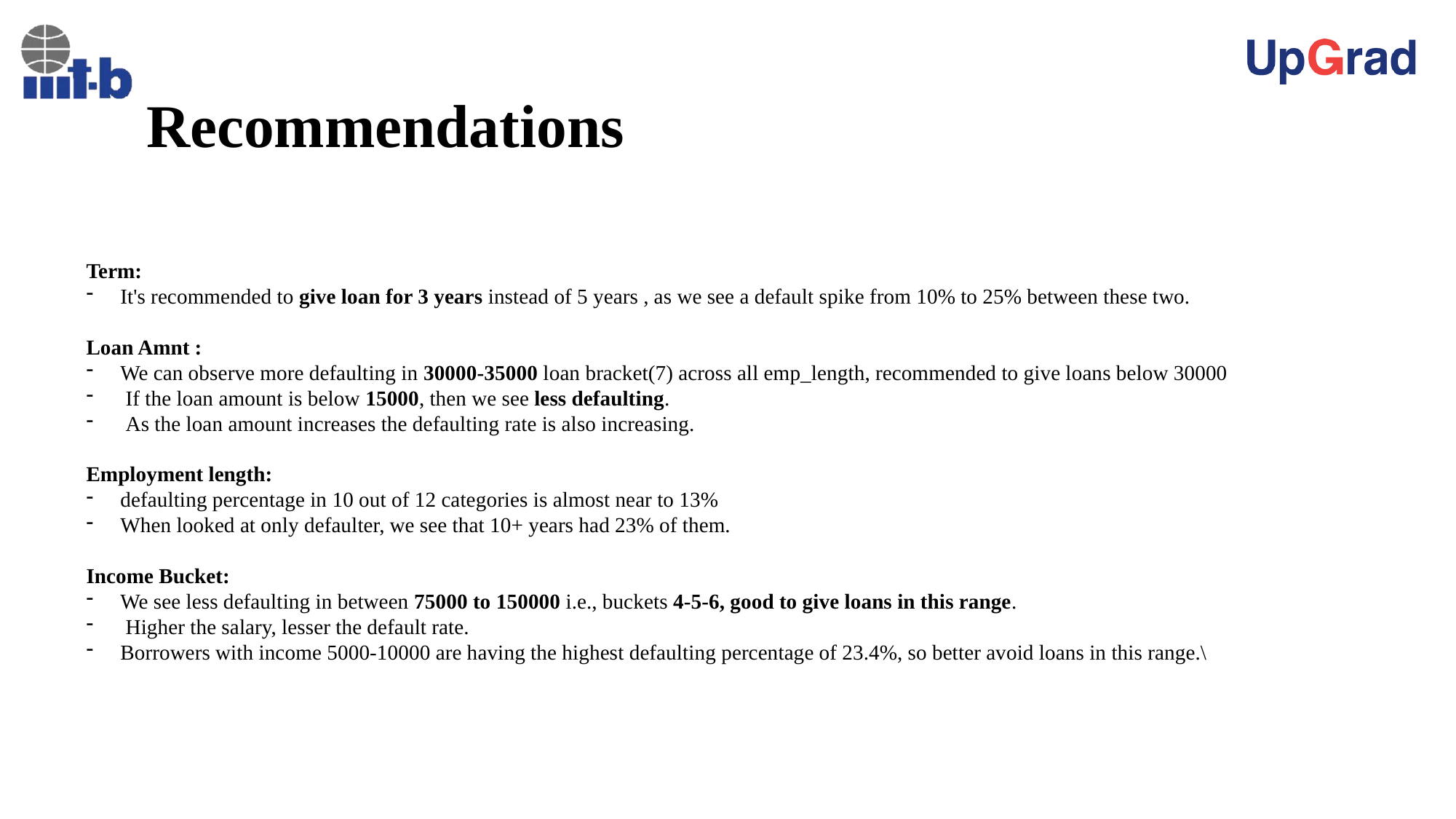

# Recommendations
Term:
It's recommended to give loan for 3 years instead of 5 years , as we see a default spike from 10% to 25% between these two.

Loan Amnt :
We can observe more defaulting in 30000-35000 loan bracket(7) across all emp_length, recommended to give loans below 30000
 If the loan amount is below 15000, then we see less defaulting.
 As the loan amount increases the defaulting rate is also increasing.

Employment length:
defaulting percentage in 10 out of 12 categories is almost near to 13%
When looked at only defaulter, we see that 10+ years had 23% of them.

Income Bucket:
We see less defaulting in between 75000 to 150000 i.e., buckets 4-5-6, good to give loans in this range.
 Higher the salary, lesser the default rate.
Borrowers with income 5000-10000 are having the highest defaulting percentage of 23.4%, so better avoid loans in this range.\